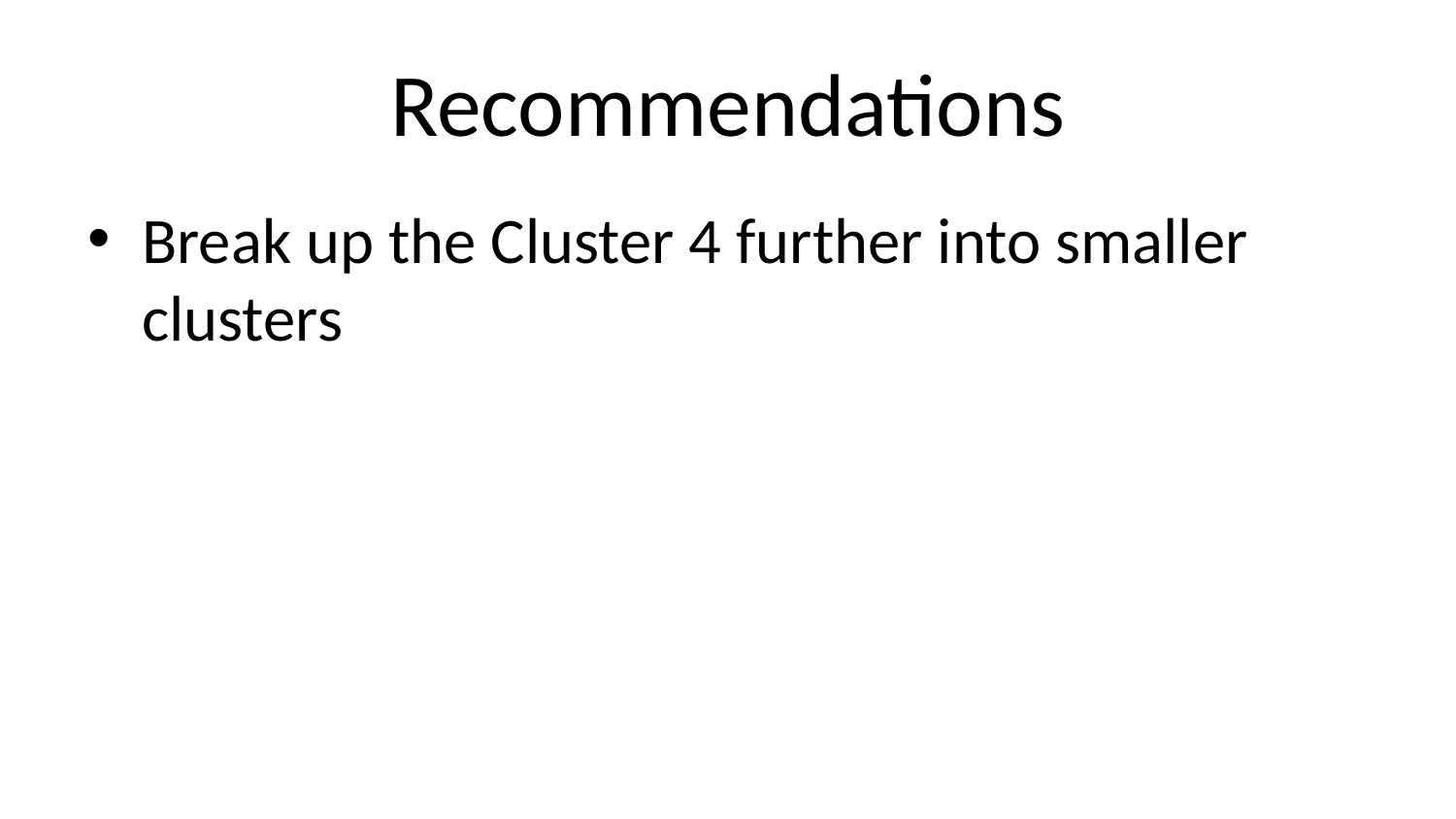

# Recommendations
Break up the Cluster 4 further into smaller clusters